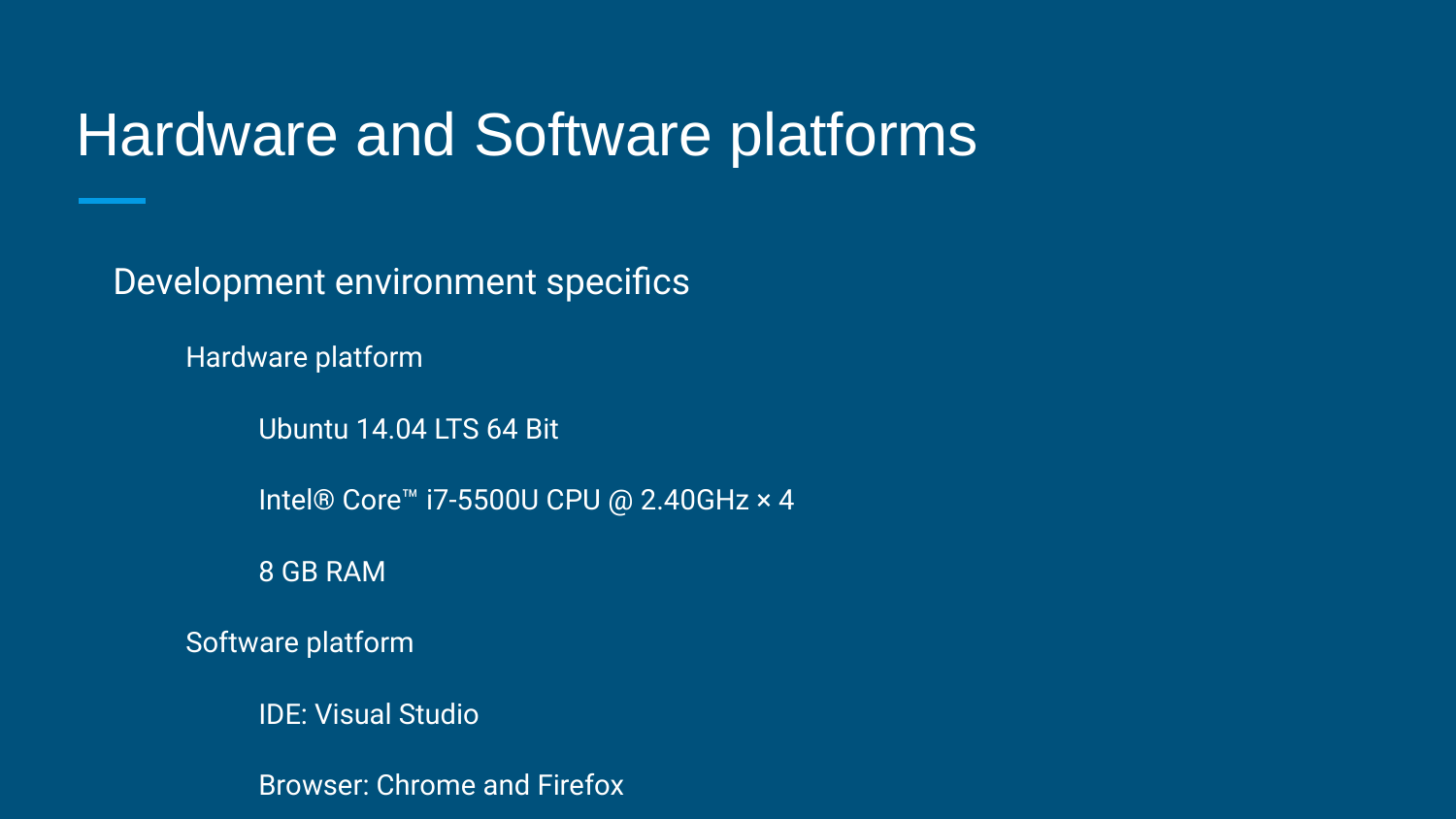

# Hardware and Software platforms
Development environment specifics
Hardware platform
Ubuntu 14.04 LTS 64 Bit
Intel® Core™ i7-5500U CPU @ 2.40GHz × 4
8 GB RAM
Software platform
IDE: Visual Studio
Browser: Chrome and Firefox
Server: Node, Express Framework.
Database: Mongo DB